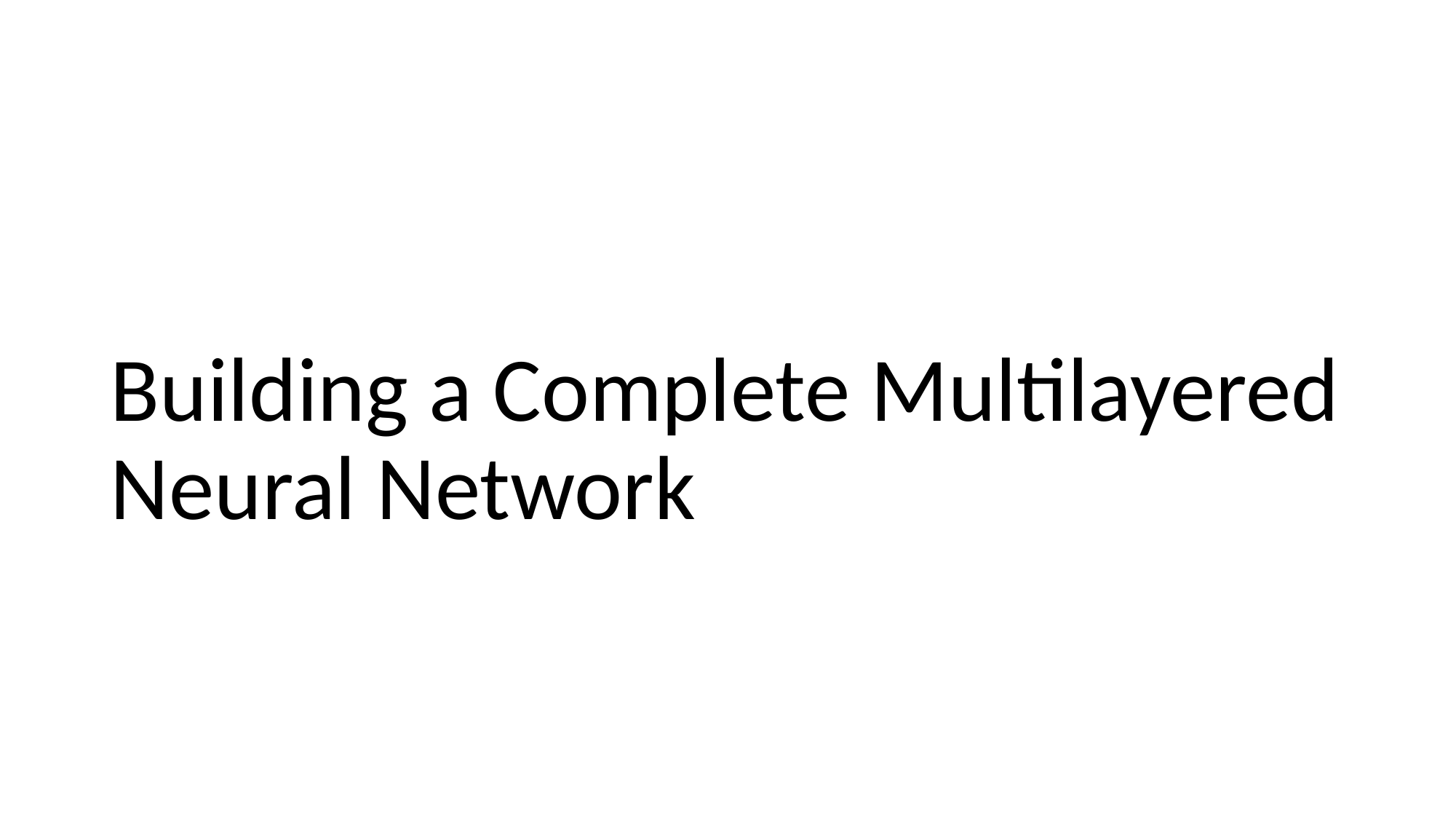

# Building a Complete Multilayered Neural Network